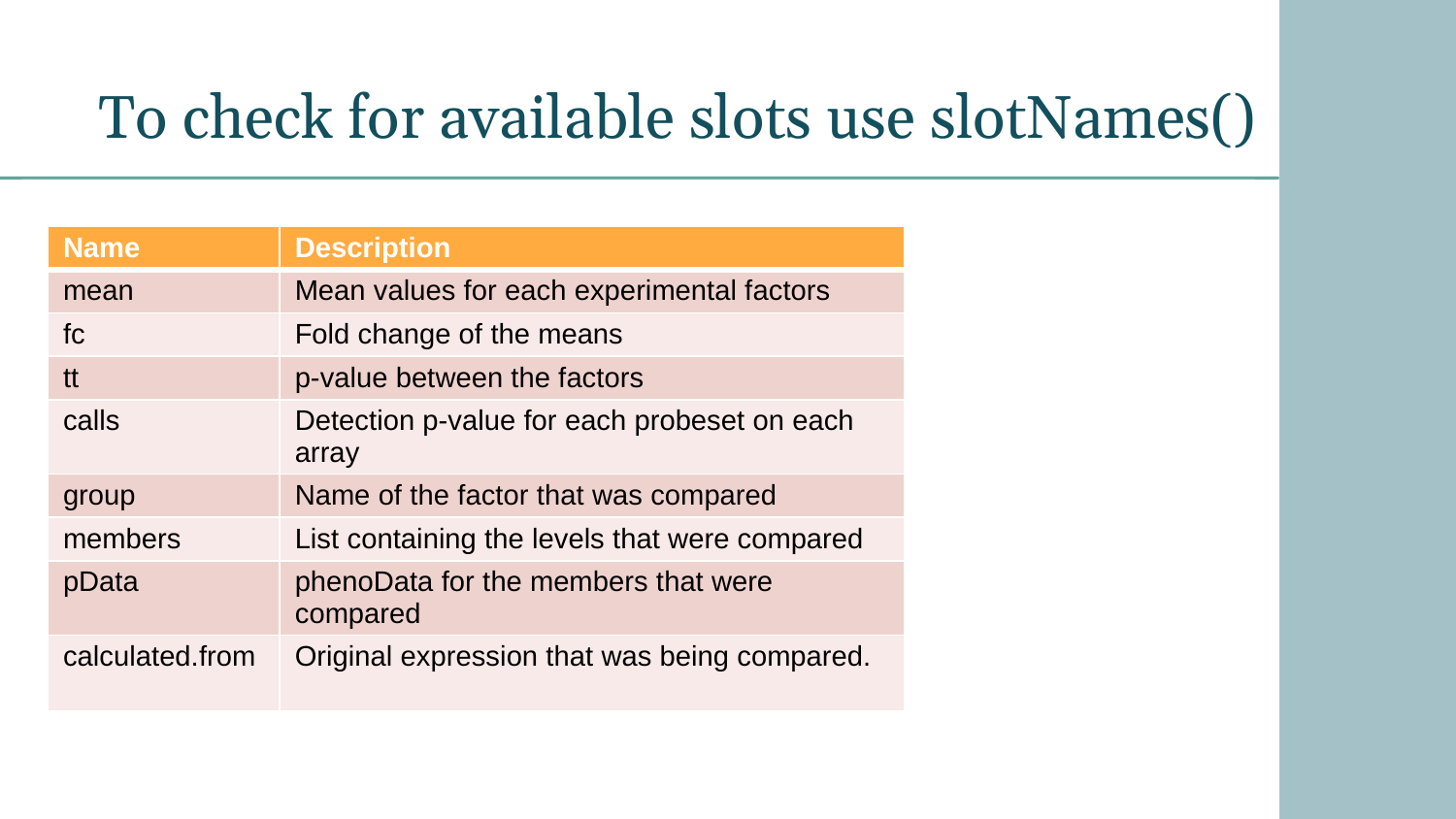

# To check for available slots use slotNames()
| Name | Description |
| --- | --- |
| mean | Mean values for each experimental factors |
| fc | Fold change of the means |
| tt | p-value between the factors |
| calls | Detection p-value for each probeset on each array |
| group | Name of the factor that was compared |
| members | List containing the levels that were compared |
| pData | phenoData for the members that were compared |
| calculated.from | Original expression that was being compared. |